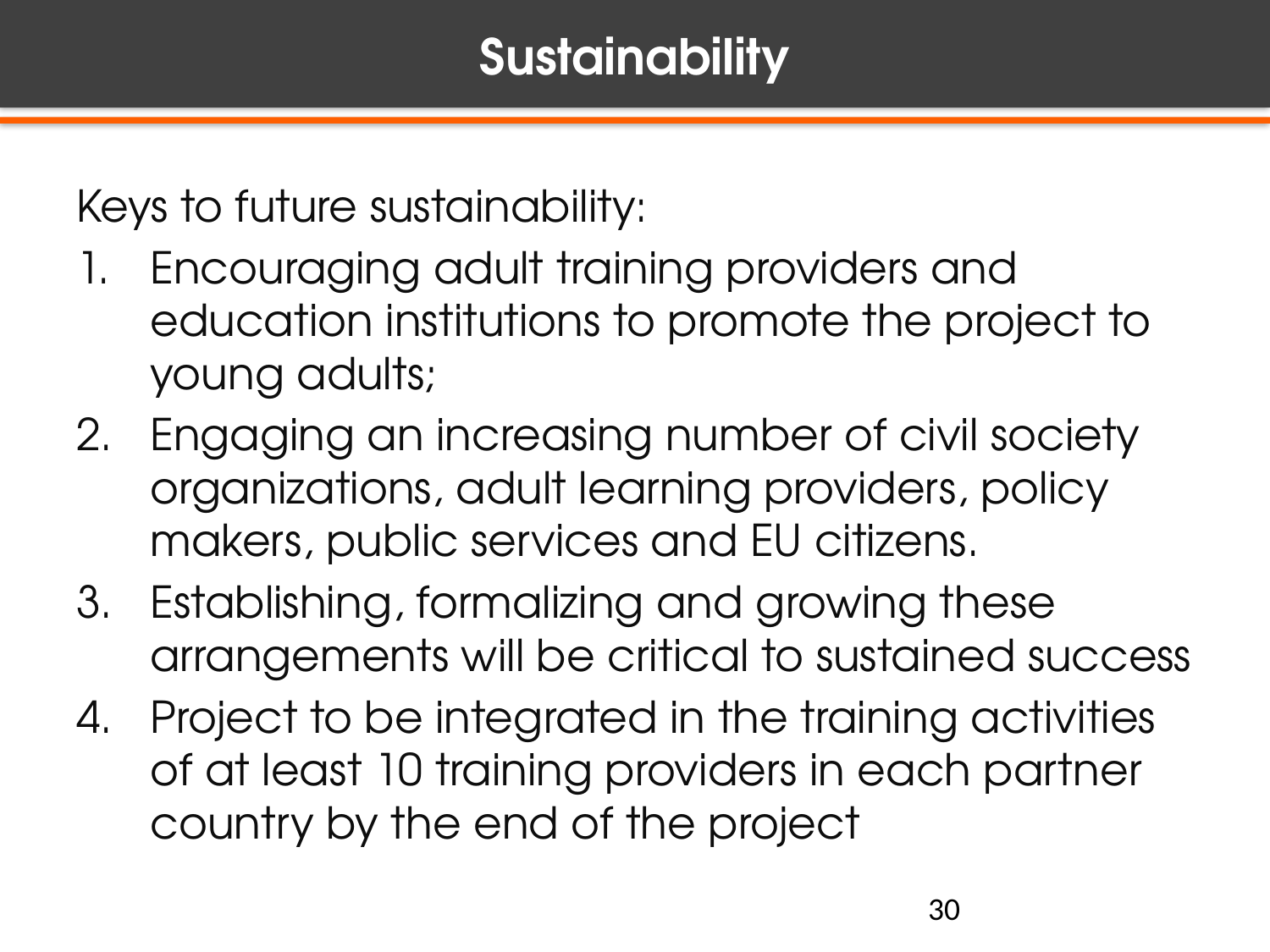

# Sustainability
Keys to future sustainability:
Encouraging adult training providers and education institutions to promote the project to young adults;
Engaging an increasing number of civil society organizations, adult learning providers, policy makers, public services and EU citizens.
Establishing, formalizing and growing these arrangements will be critical to sustained success
Project to be integrated in the training activities of at least 10 training providers in each partner country by the end of the project

30